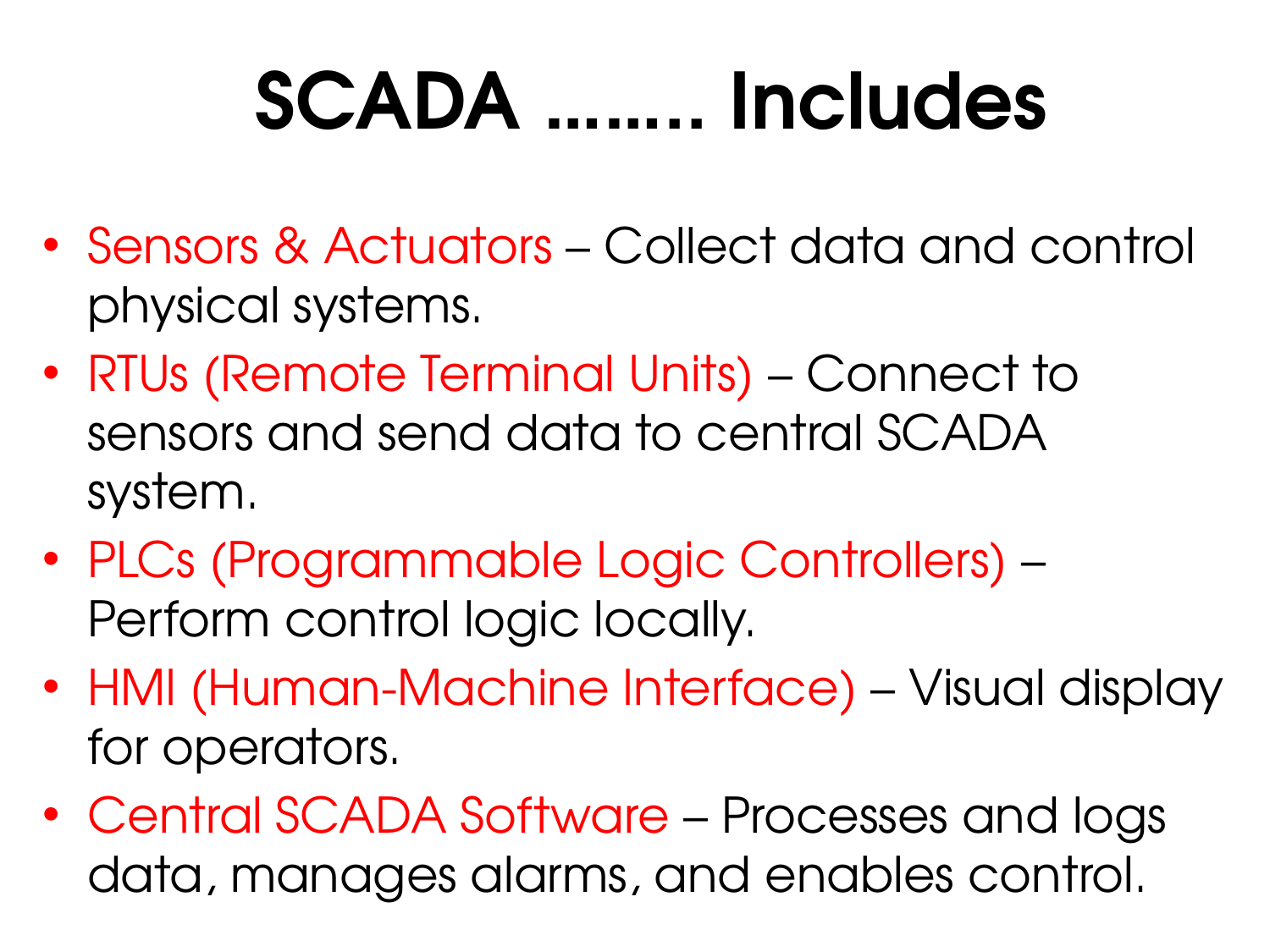

# SCADA …….. Includes
Sensors & Actuators – Collect data and control physical systems.
RTUs (Remote Terminal Units) – Connect to sensors and send data to central SCADA system.
PLCs (Programmable Logic Controllers) – Perform control logic locally.
HMI (Human-Machine Interface) – Visual display for operators.
Central SCADA Software – Processes and logs data, manages alarms, and enables control.